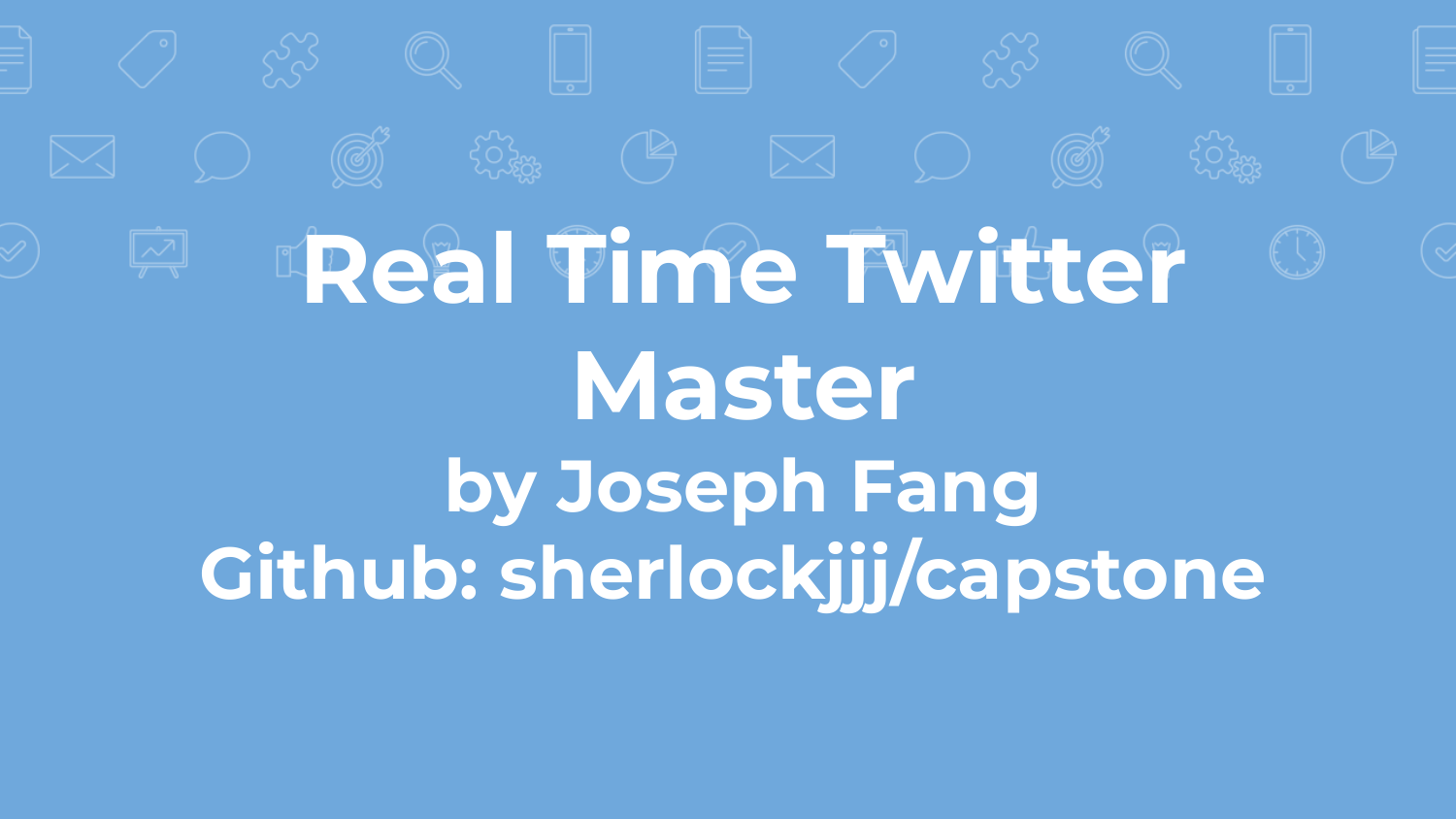

# Real Time Twitter Master by Joseph Fang Github: sherlockjjj/capstone